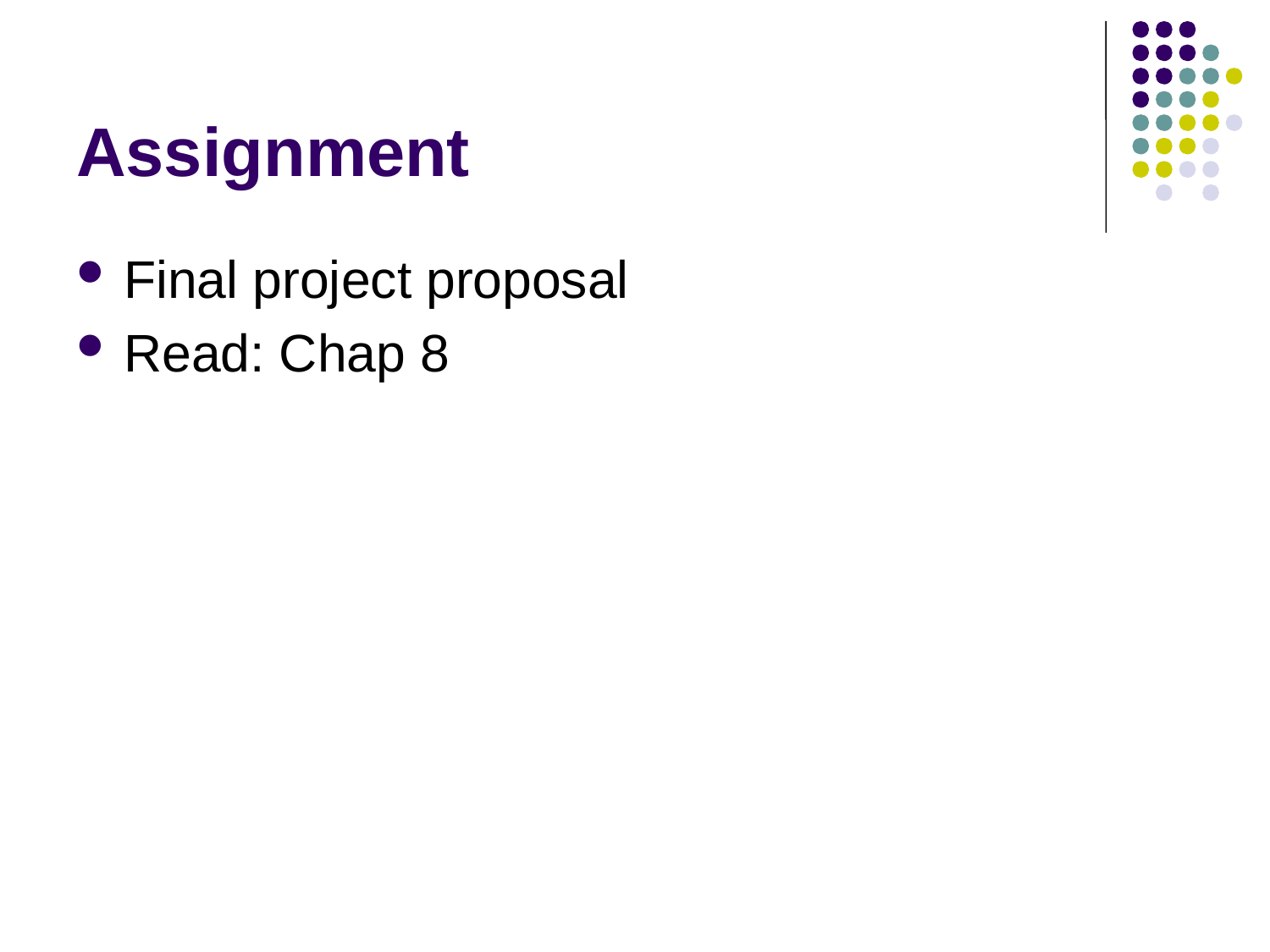

# Assignment
Final project proposal
Read: Chap 8